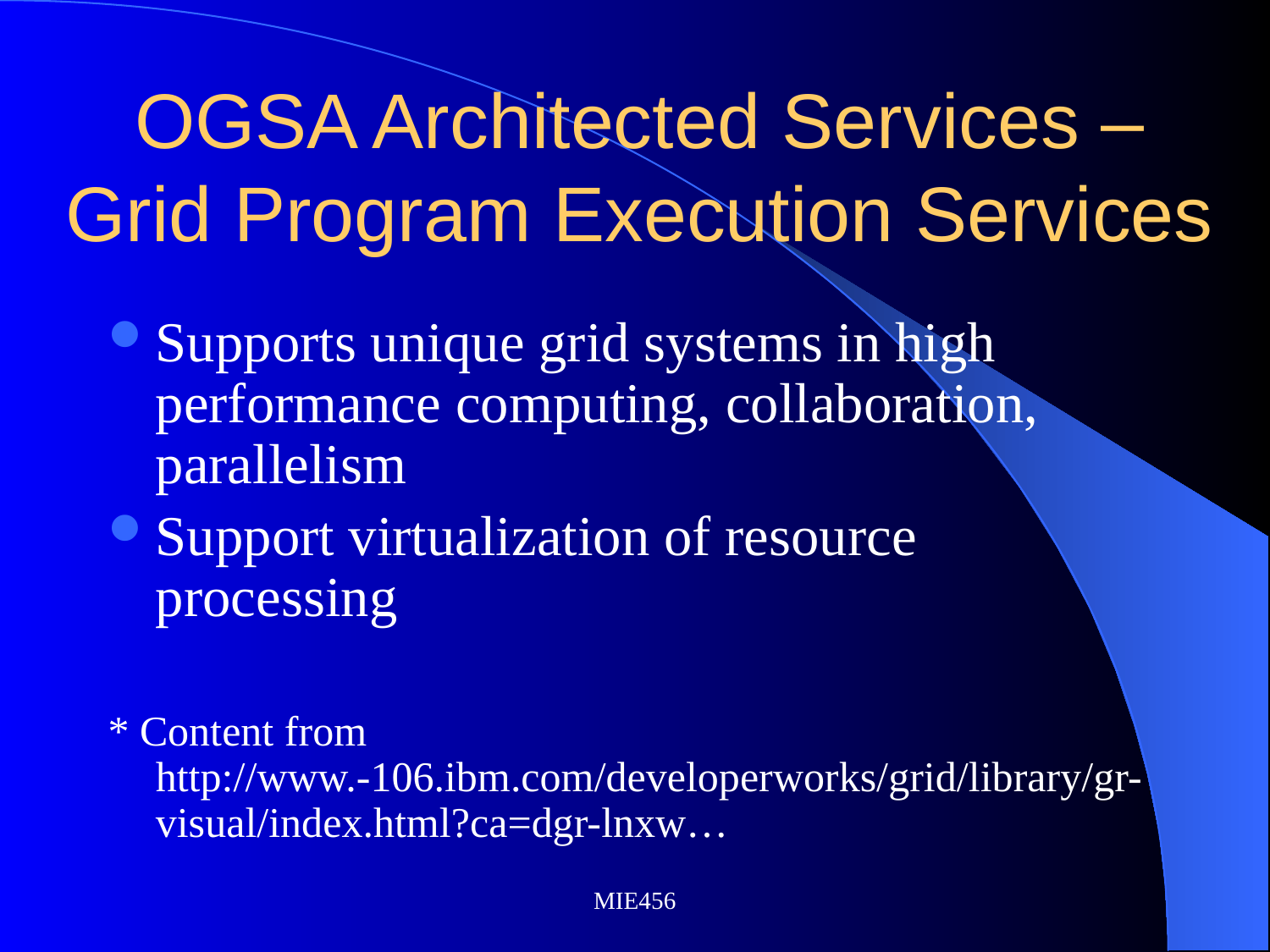

# OGSA Architected Services – Grid Program Execution Services
Supports unique grid systems in high performance computing, collaboration, parallelism
Support virtualization of resource processing

* Content from http://www.-106.ibm.com/developerworks/grid/library/gr-visual/index.html?ca=dgr-lnxw…

MIE456